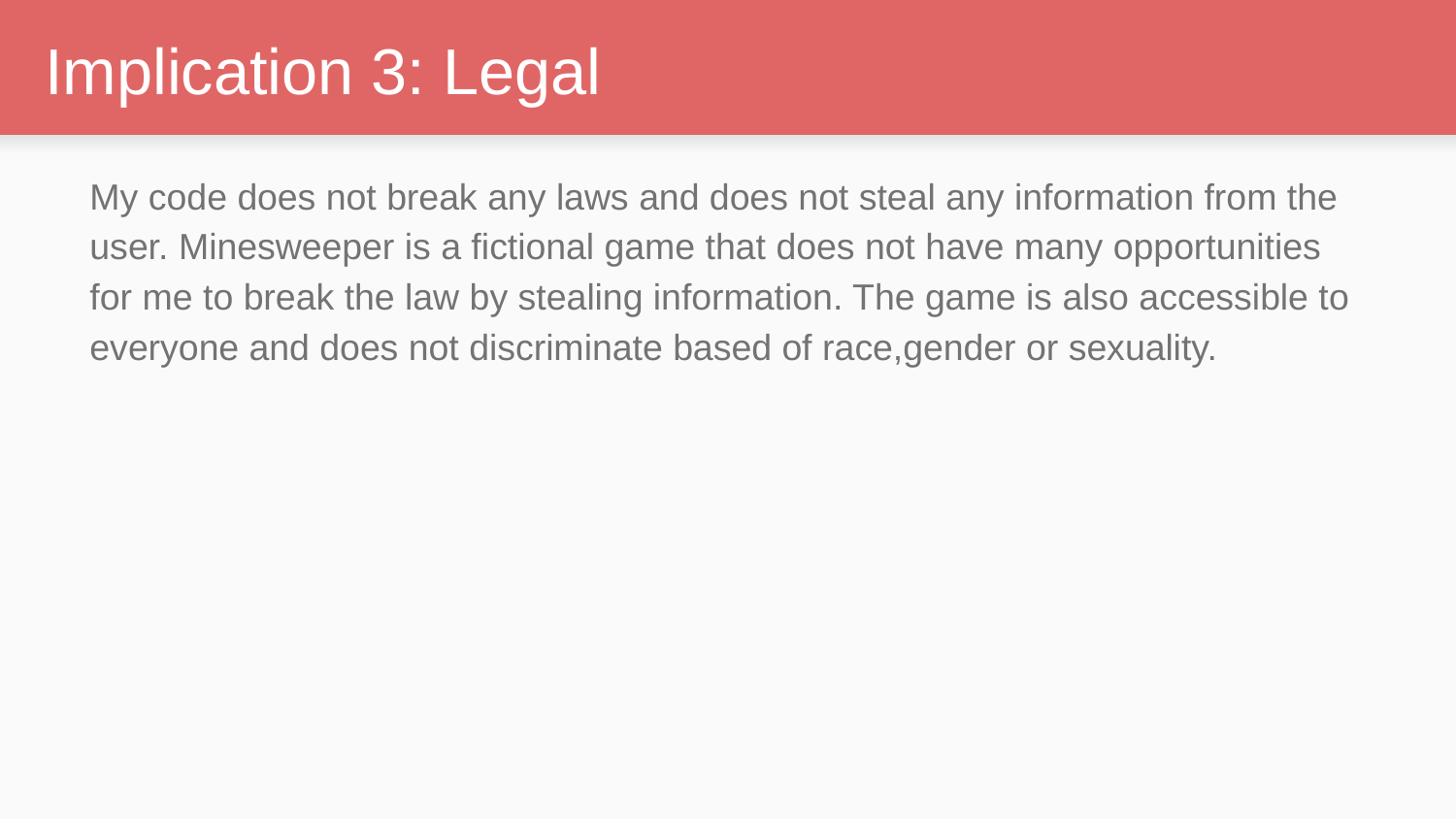

# Implication 3: Legal
My code does not break any laws and does not steal any information from the user. Minesweeper is a fictional game that does not have many opportunities for me to break the law by stealing information. The game is also accessible to everyone and does not discriminate based of race,gender or sexuality.